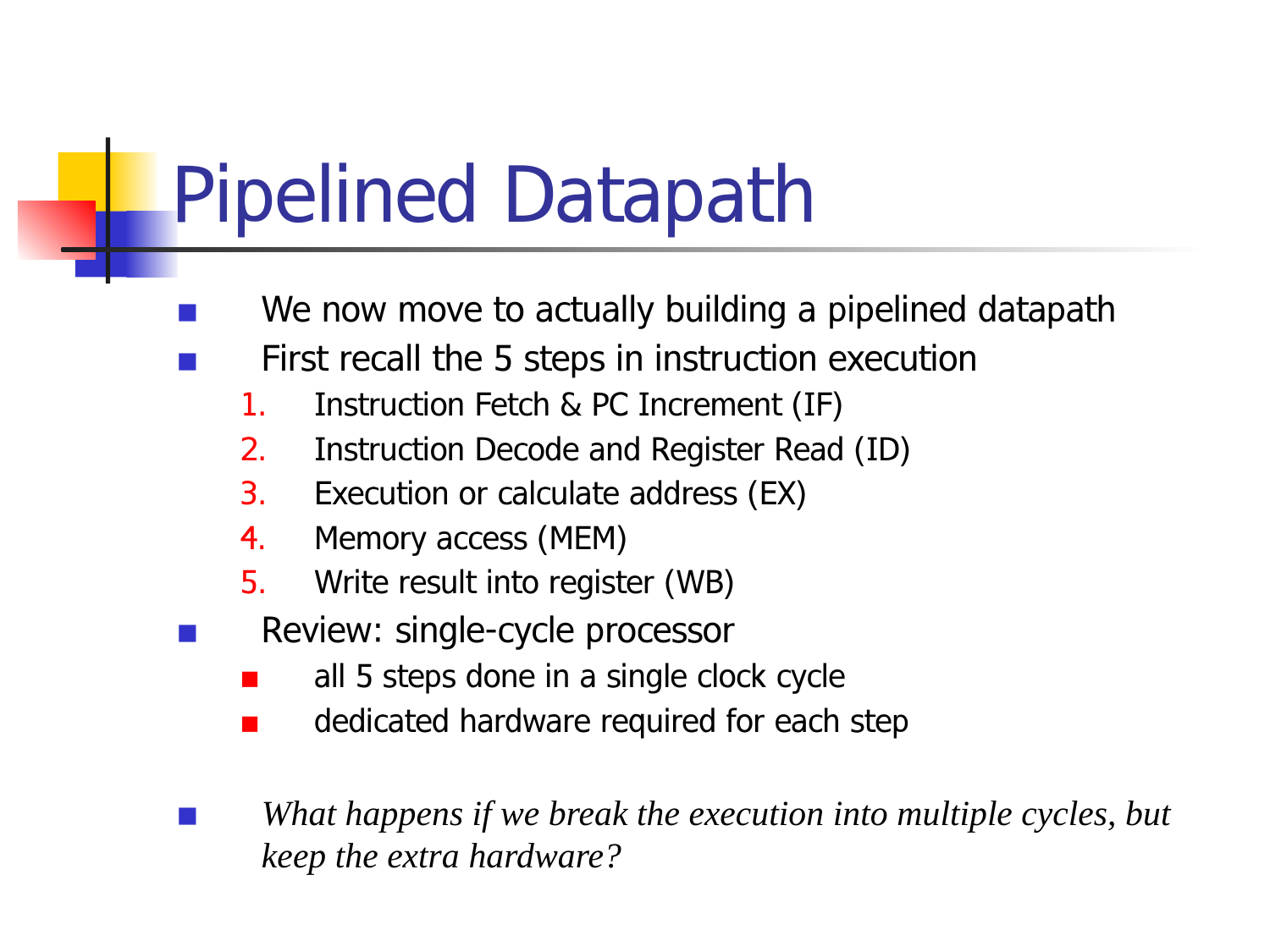

# Pipelined Datapath
We now move to actually building a pipelined datapath
First recall the 5 steps in instruction execution
Instruction Fetch & PC Increment (IF)
Instruction Decode and Register Read (ID)
Execution or calculate address (EX)
Memory access (MEM)
Write result into register (WB)
Review: single-cycle processor
all 5 steps done in a single clock cycle
dedicated hardware required for each step

What happens if we break the execution into multiple cycles, but keep the extra hardware?